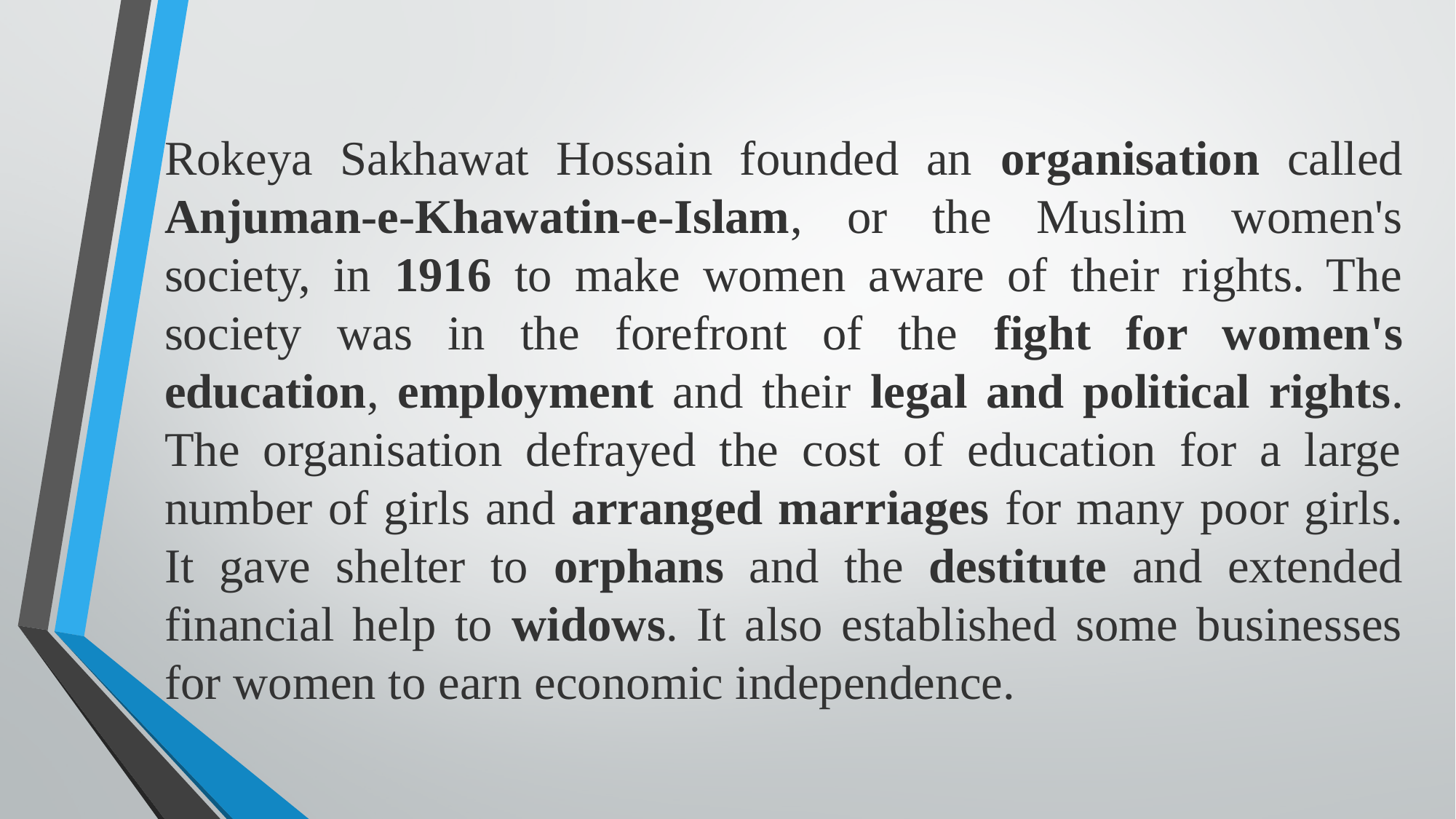

Rokeya Sakhawat Hossain founded an organisation called Anjuman-e-Khawatin-e-Islam, or the Muslim women's society, in 1916 to make women aware of their rights. The society was in the forefront of the fight for women's education, employment and their legal and political rights. The organisation defrayed the cost of education for a large number of girls and arranged marriages for many poor girls. It gave shelter to orphans and the destitute and extended financial help to widows. It also established some businesses for women to earn economic independence.